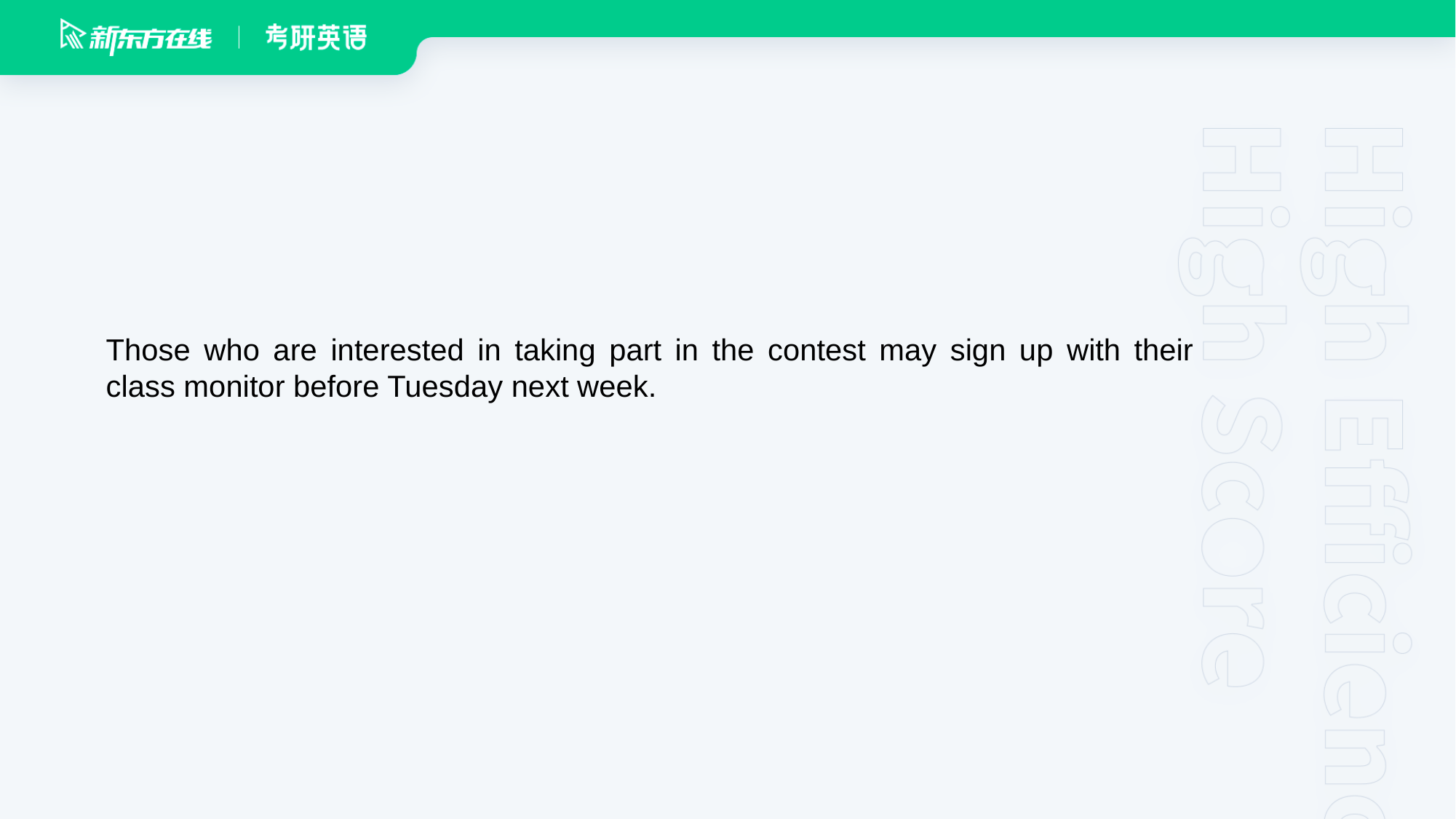

Those who are interested in taking part in the contest may sign up with their class monitor before Tuesday next week.